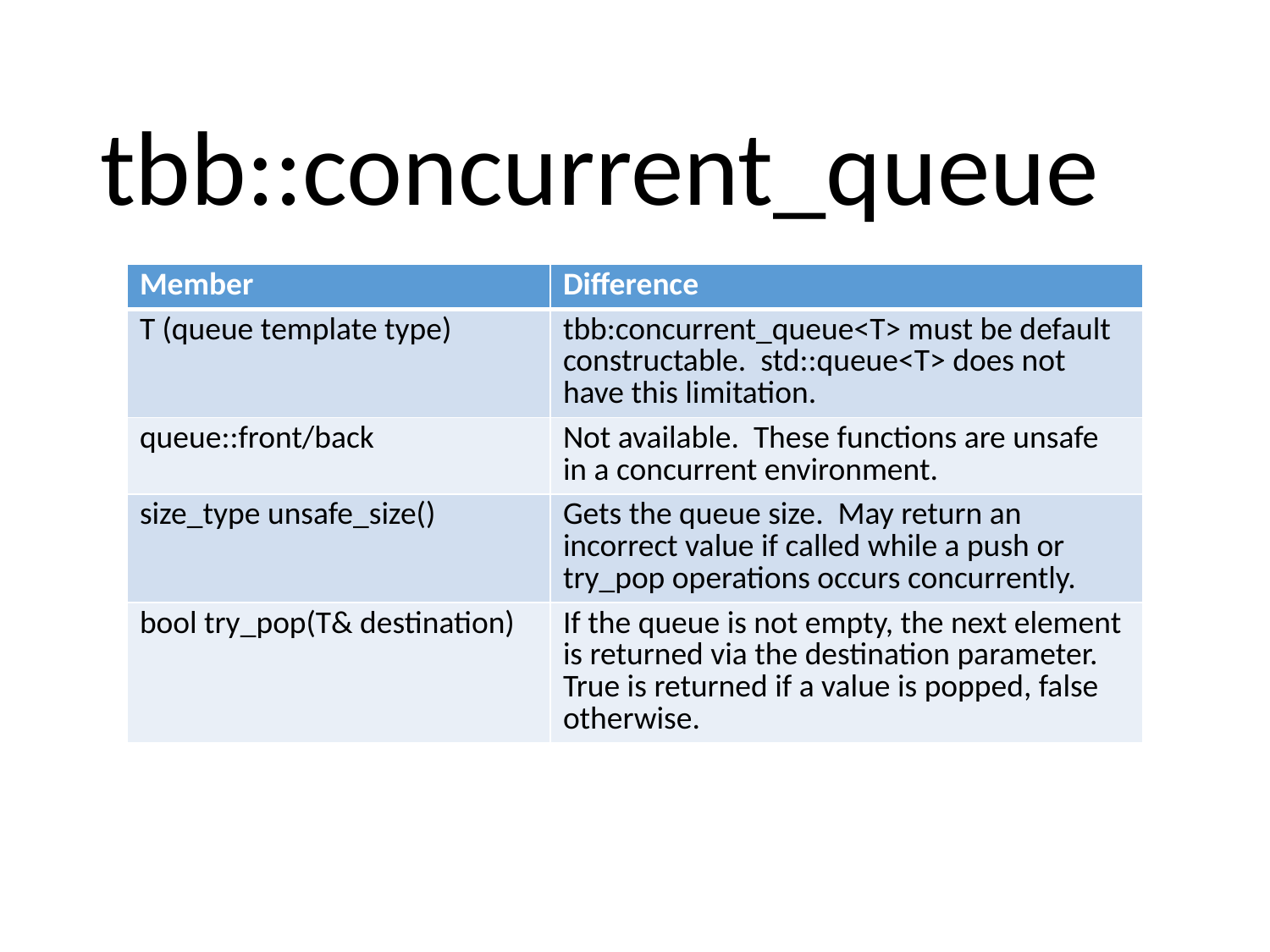

# tbb::concurrent_queue
| Member | Difference |
| --- | --- |
| T (queue template type) | tbb:concurrent\_queue<T> must be default constructable. std::queue<T> does not have this limitation. |
| queue::front/back | Not available. These functions are unsafe in a concurrent environment. |
| size\_type unsafe\_size() | Gets the queue size. May return an incorrect value if called while a push or try\_pop operations occurs concurrently. |
| bool try\_pop(T& destination) | If the queue is not empty, the next element is returned via the destination parameter. True is returned if a value is popped, false otherwise. |